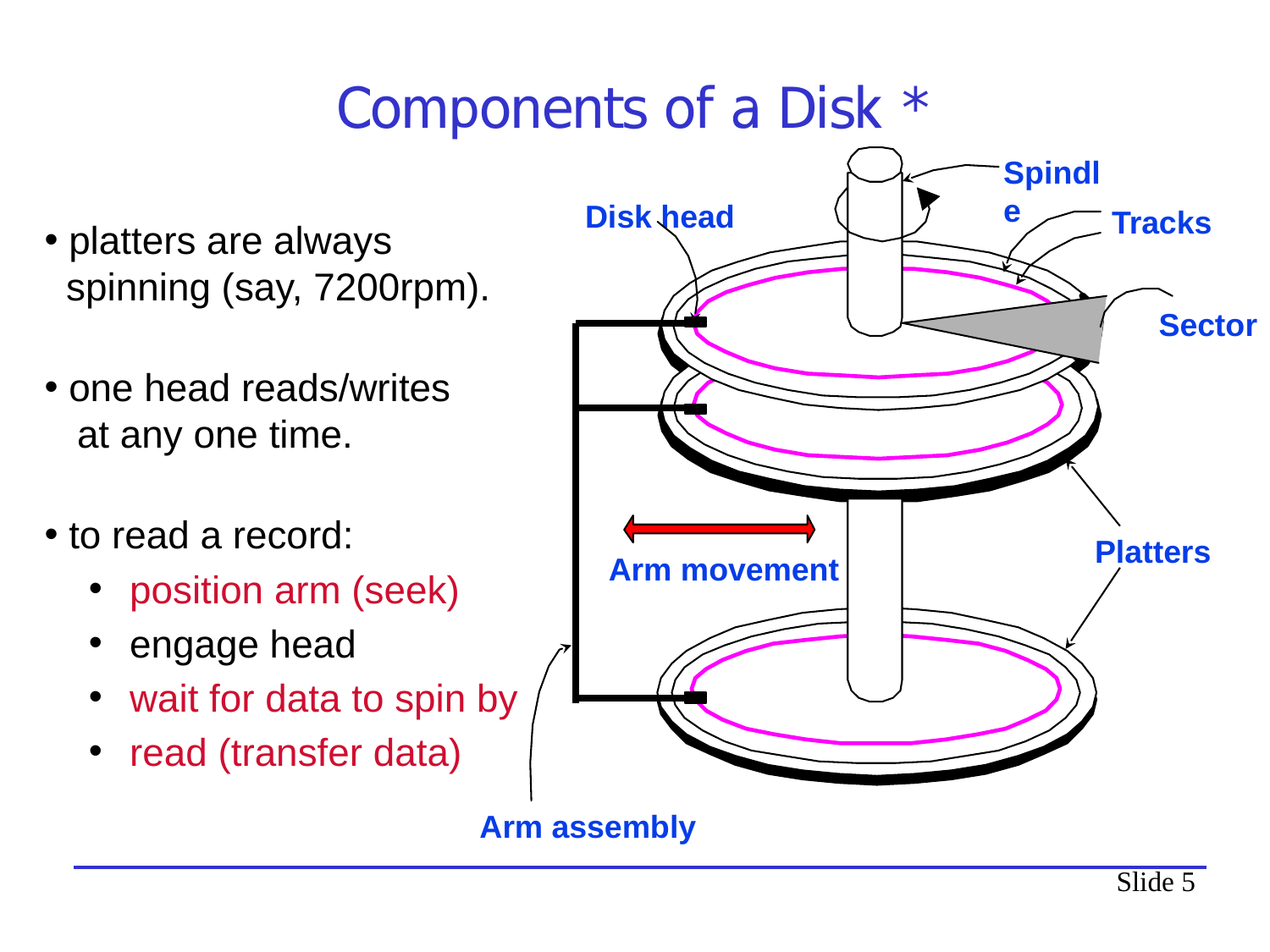

# Components of a Disk *
Spindle

Disk head
Tracks
 platters are always
  spinning (say, 7200rpm).
 one head reads/writes
   at any one time.
 to read a record:
  position arm (seek)
  engage head
  wait for data to spin by
  read (transfer data)

Sector

Platters
Arm movement

Arm assembly